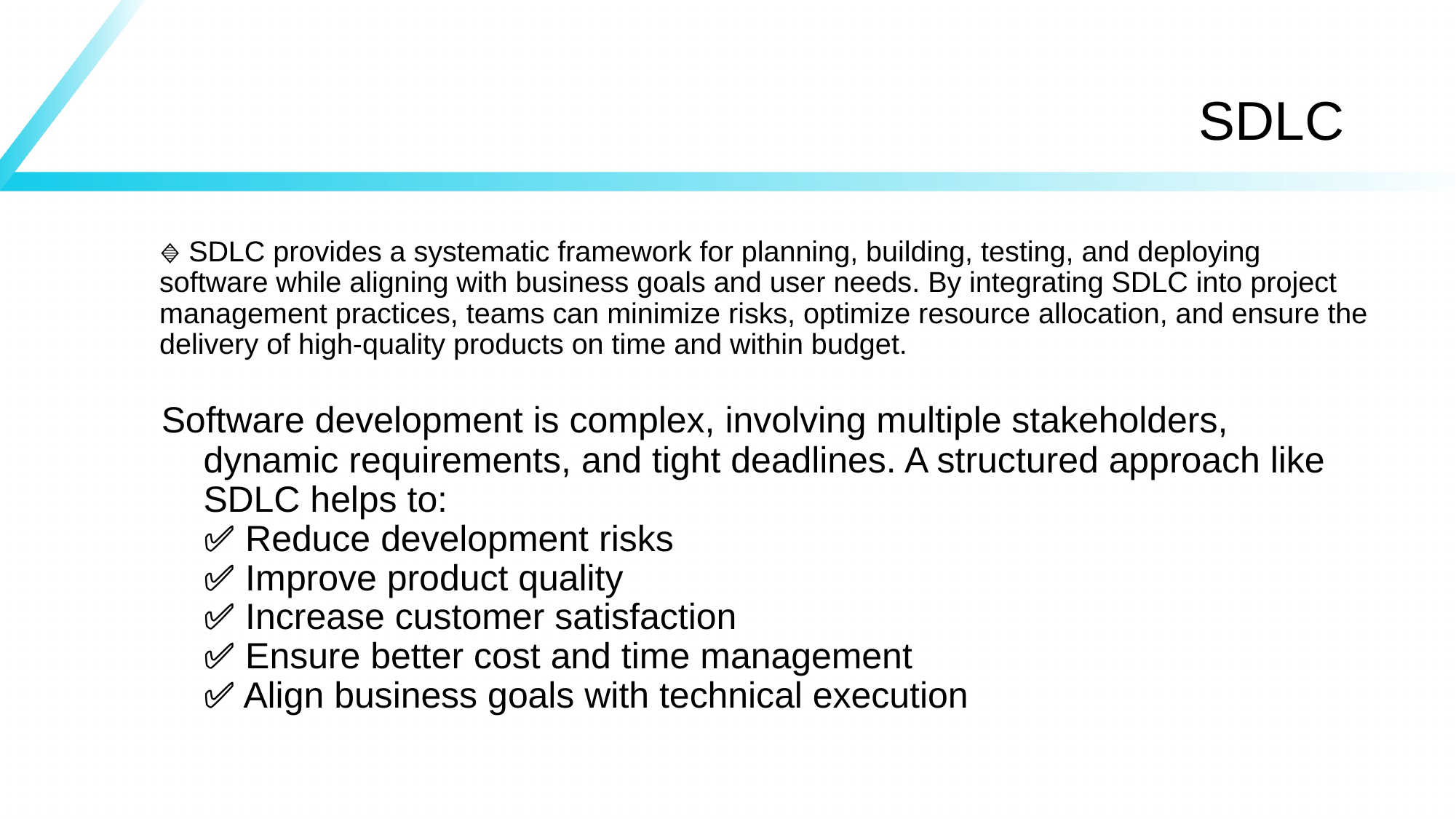

# SDLC
🔹 SDLC provides a systematic framework for planning, building, testing, and deploying software while aligning with business goals and user needs. By integrating SDLC into project management practices, teams can minimize risks, optimize resource allocation, and ensure the delivery of high-quality products on time and within budget.
Software development is complex, involving multiple stakeholders, dynamic requirements, and tight deadlines. A structured approach like SDLC helps to:
✅ Reduce development risks
✅ Improve product quality
✅ Increase customer satisfaction
✅ Ensure better cost and time management
✅ Align business goals with technical execution